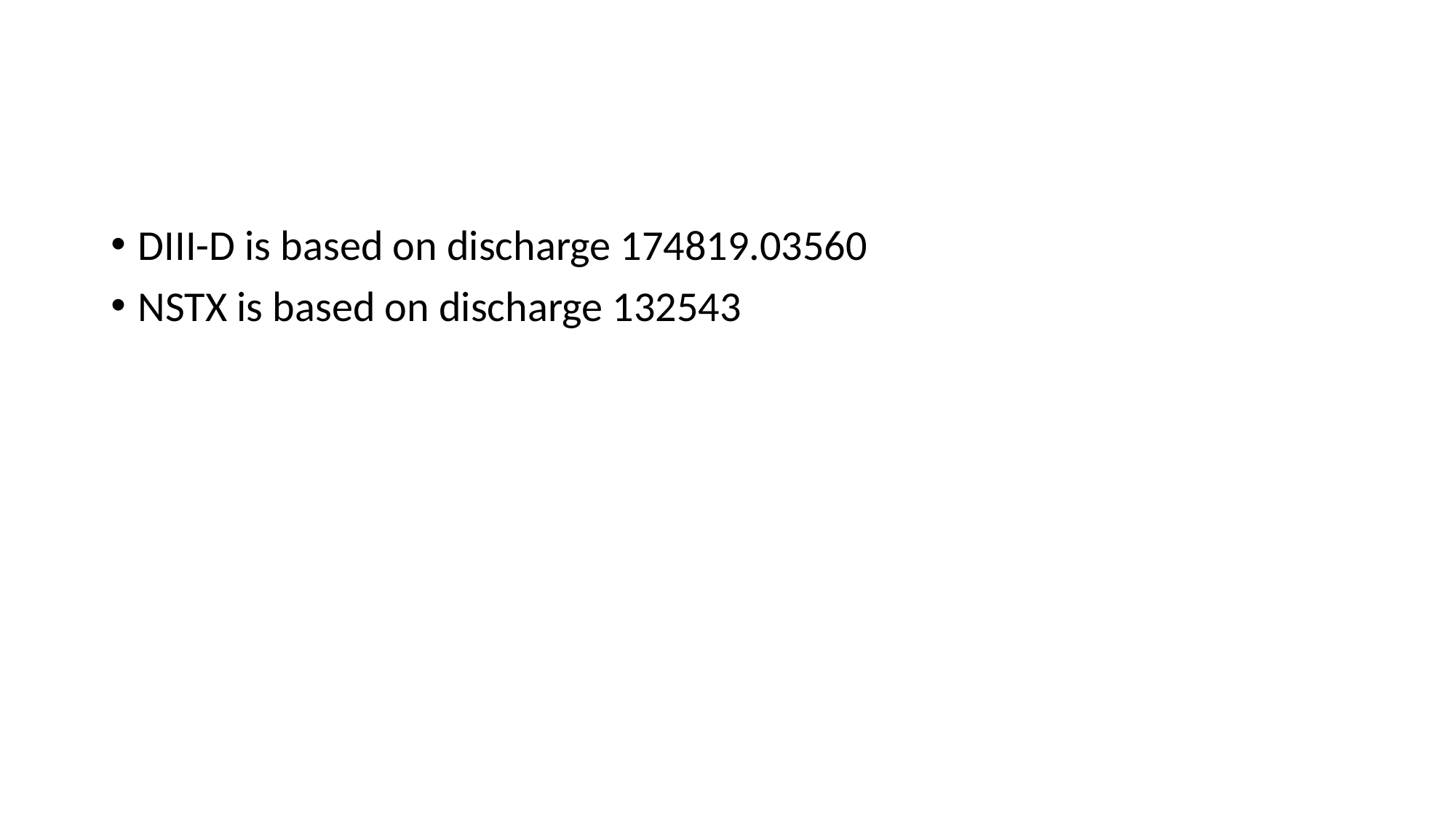

#
DIII-D is based on discharge 174819.03560
NSTX is based on discharge 132543